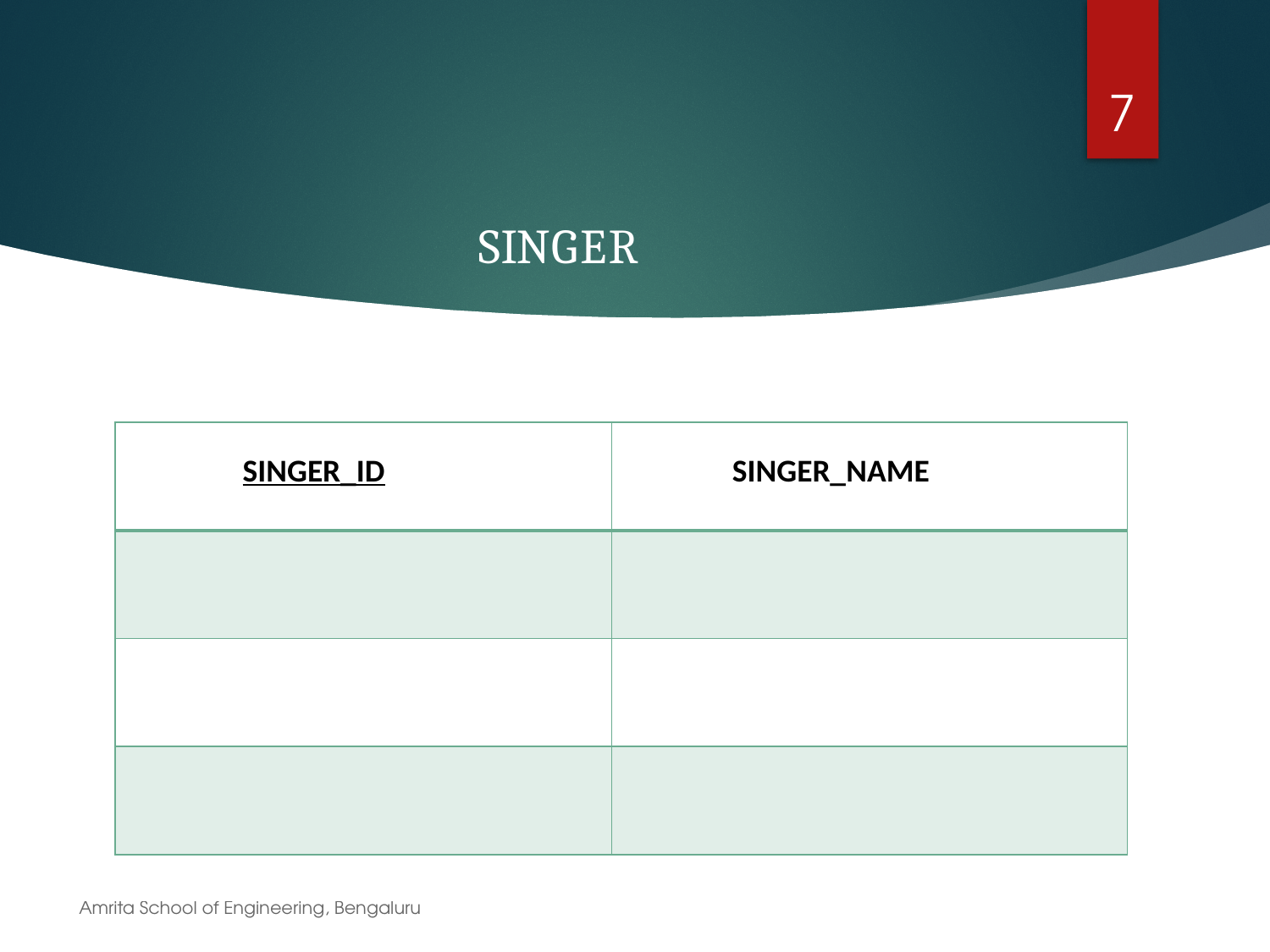

7
# SINGER

| SINGER\_ID | SINGER\_NAME |
| --- | --- |
|  |  |
|  |  |
|  |  |
Amrita School of Engineering, Bengaluru